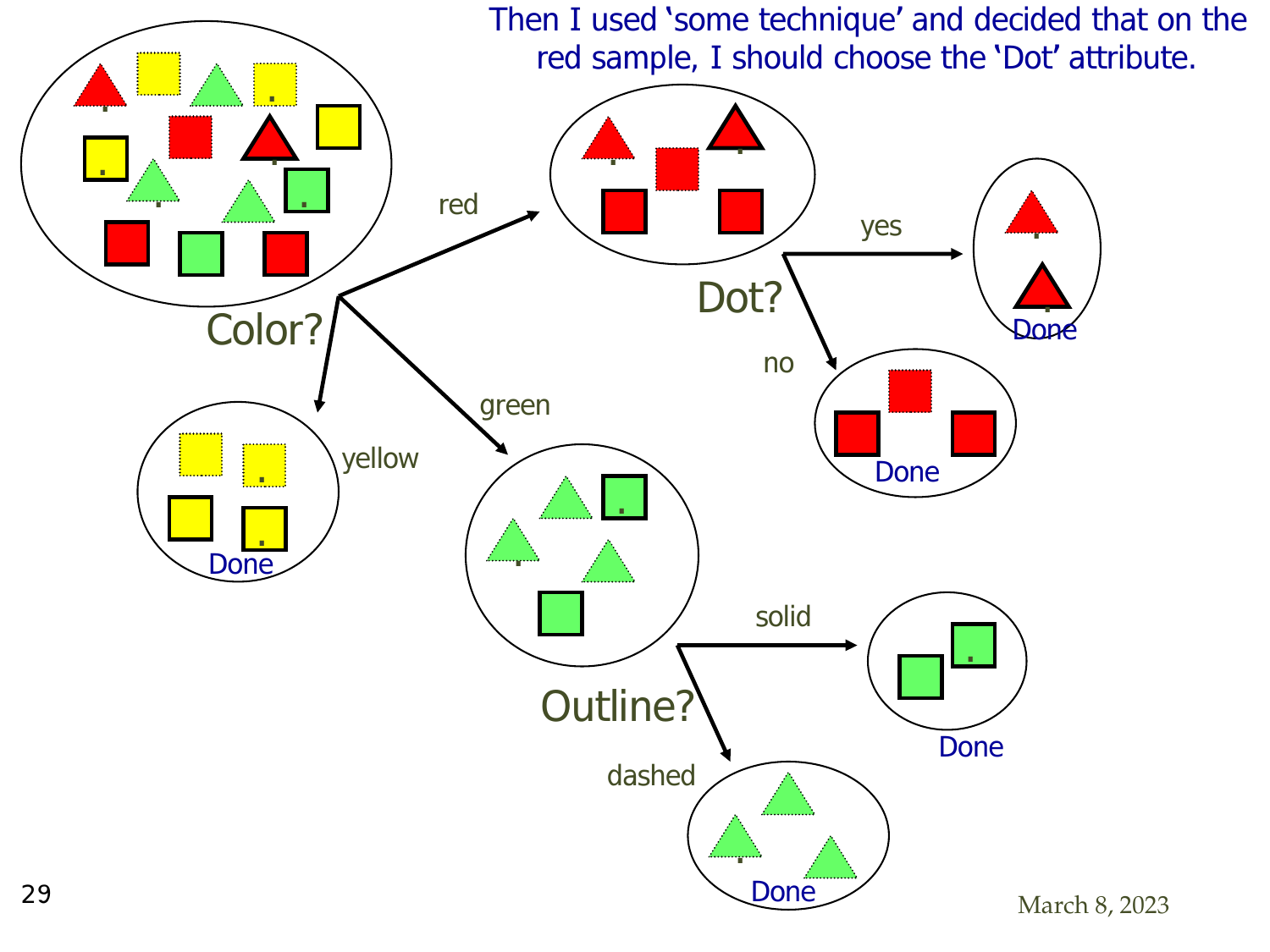

Then I used ‘some technique’ and decided that on the red sample, I should choose the ‘Dot’ attribute.

.

.

.
.
.
.

.
.

red
.
yes

Dot?
.
Color?

Done
no

green

.

.

yellow

.
.

Done
Done
solid

.

Outline?
Done
dashed

.

Done
29
March 8, 2023